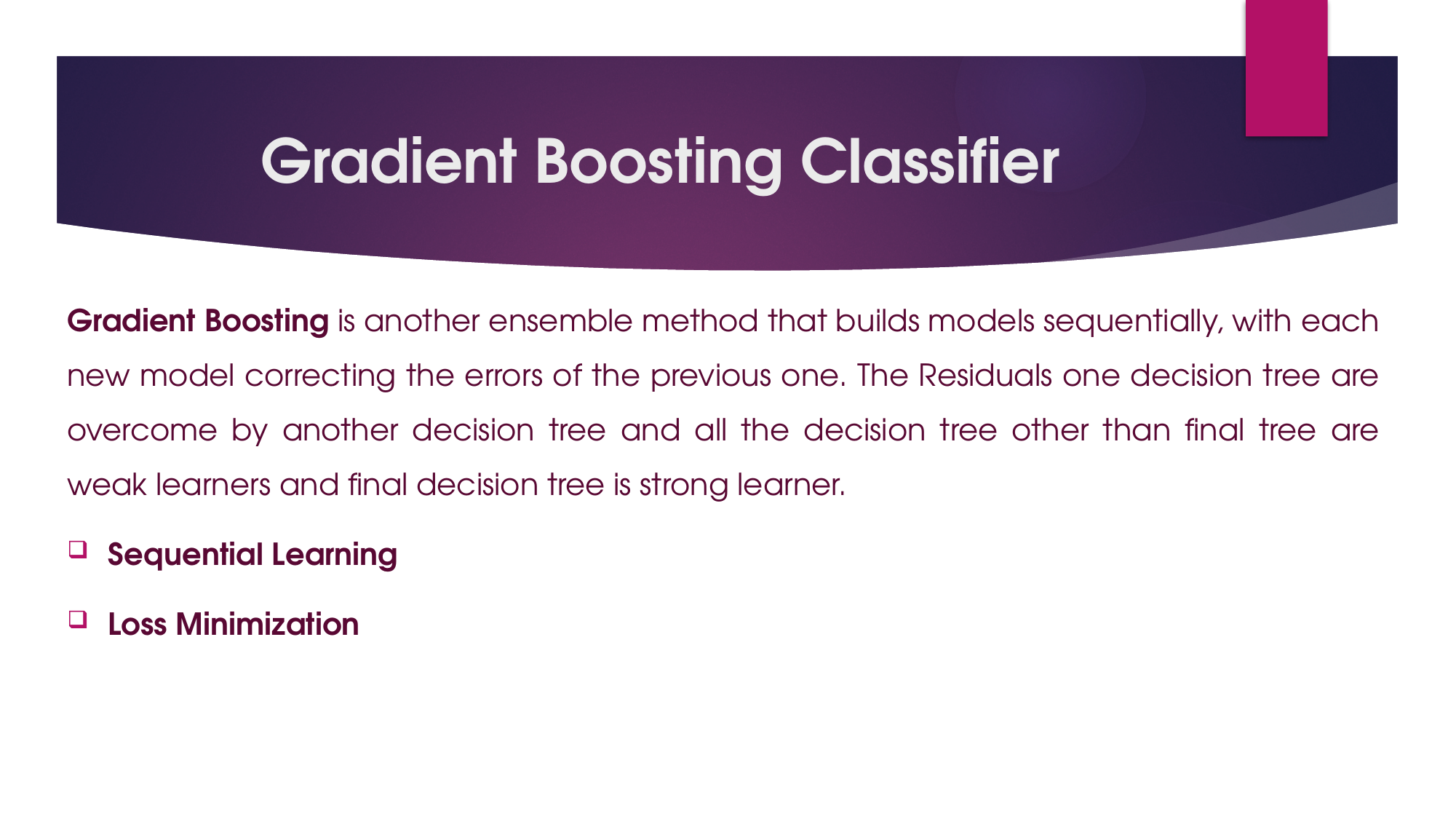

# Gradient Boosting Classifier
Gradient Boosting is another ensemble method that builds models sequentially, with each new model correcting the errors of the previous one. The Residuals one decision tree are overcome by another decision tree and all the decision tree other than final tree are weak learners and final decision tree is strong learner.
Sequential Learning
Loss Minimization